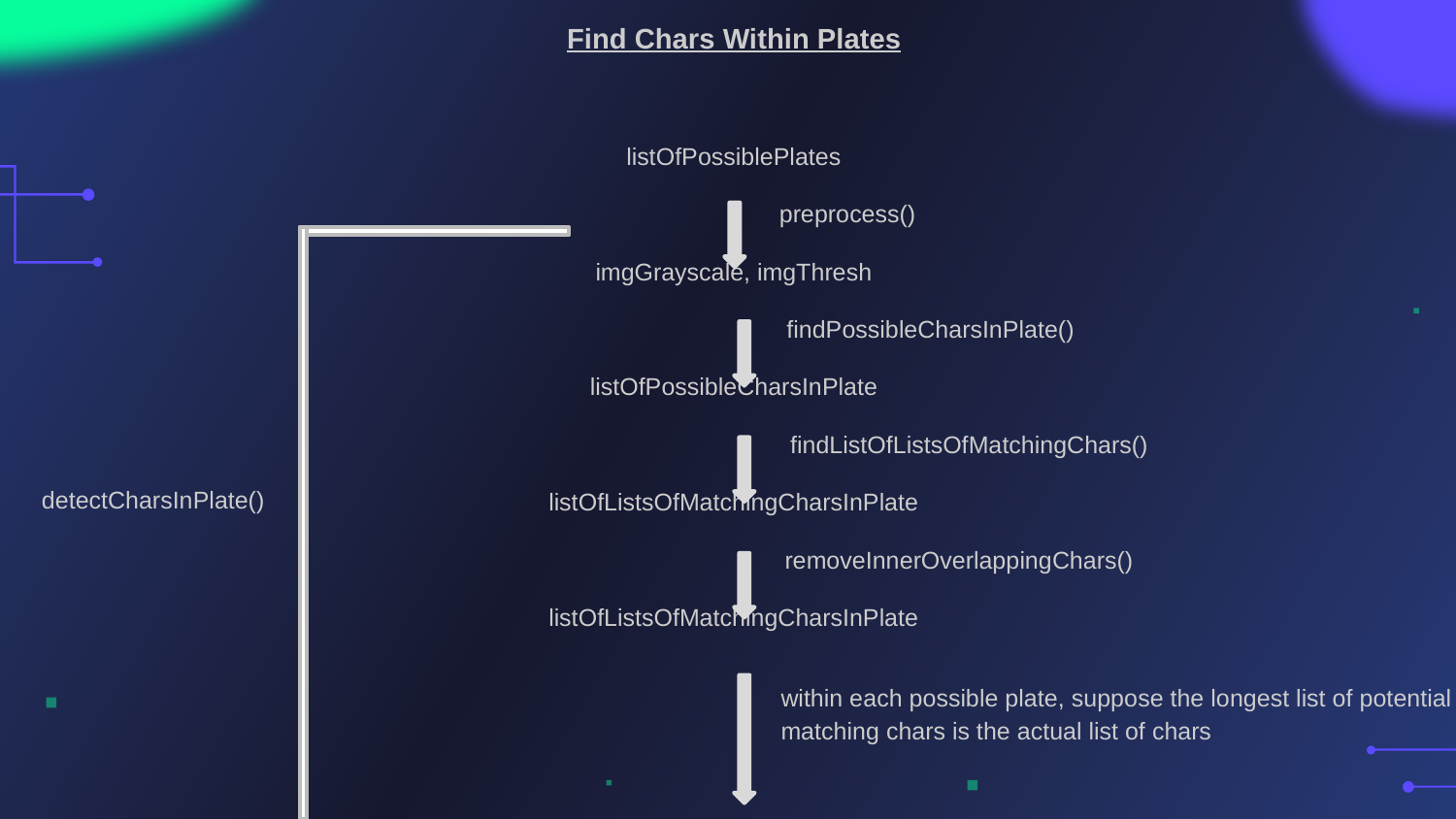

Find Chars Within Plates

listOfPossiblePlates
	            preprocess()
imgGrayscale, imgThresh
		               findPossibleCharsInPlate()
listOfPossibleCharsInPlate
			     findListOfListsOfMatchingChars()
listOfListsOfMatchingCharsInPlate
			  removeInnerOverlappingChars()
listOfListsOfMatchingCharsInPlate

detectCharsInPlate()

within each possible plate, suppose the longest list of potential matching chars is the actual list of chars